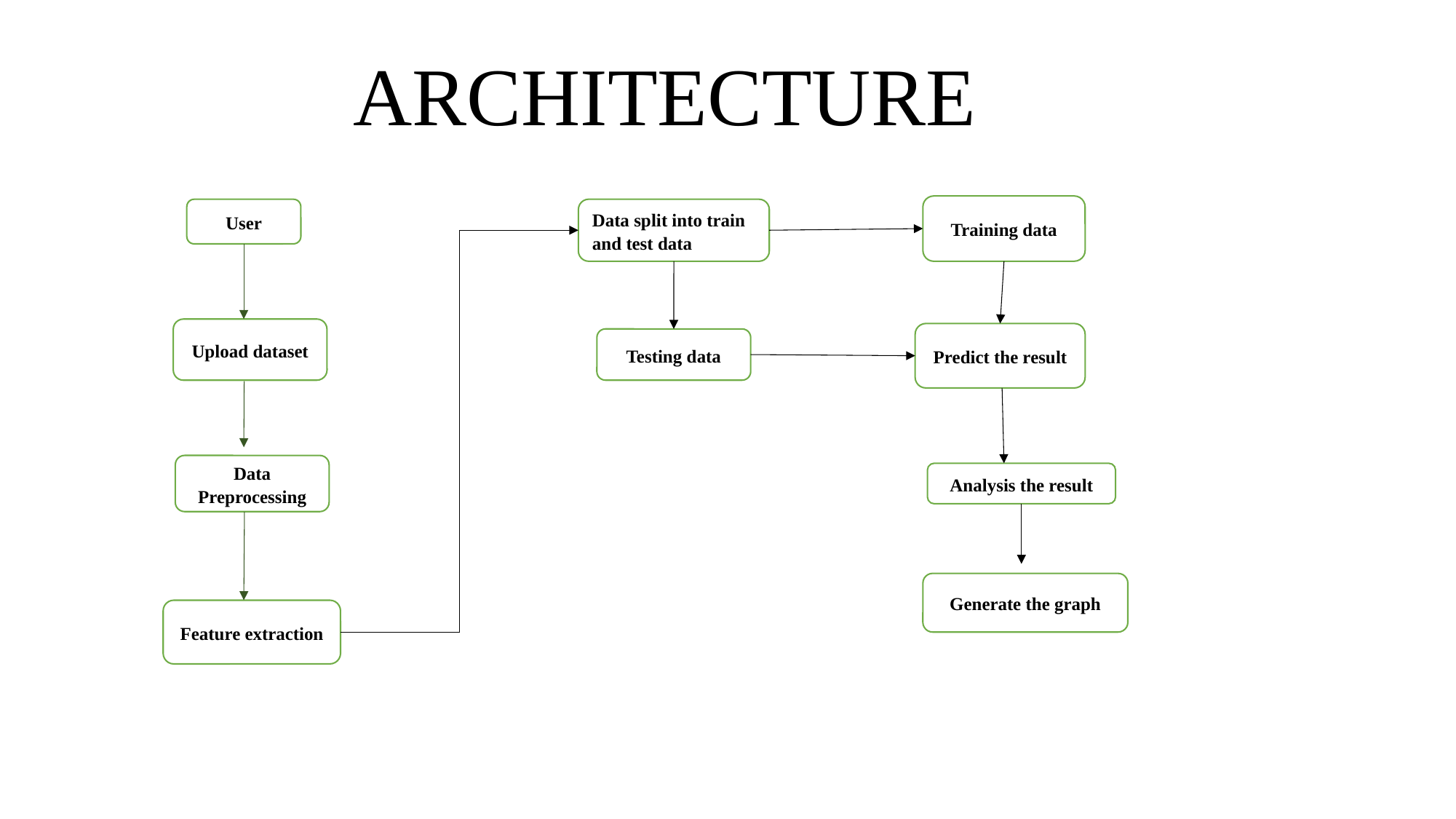

ARCHITECTURE
Training data
User
Data split into train and test data
Upload dataset
Predict the result
Testing data
Data Preprocessing
Analysis the result
Generate the graph
Feature extraction